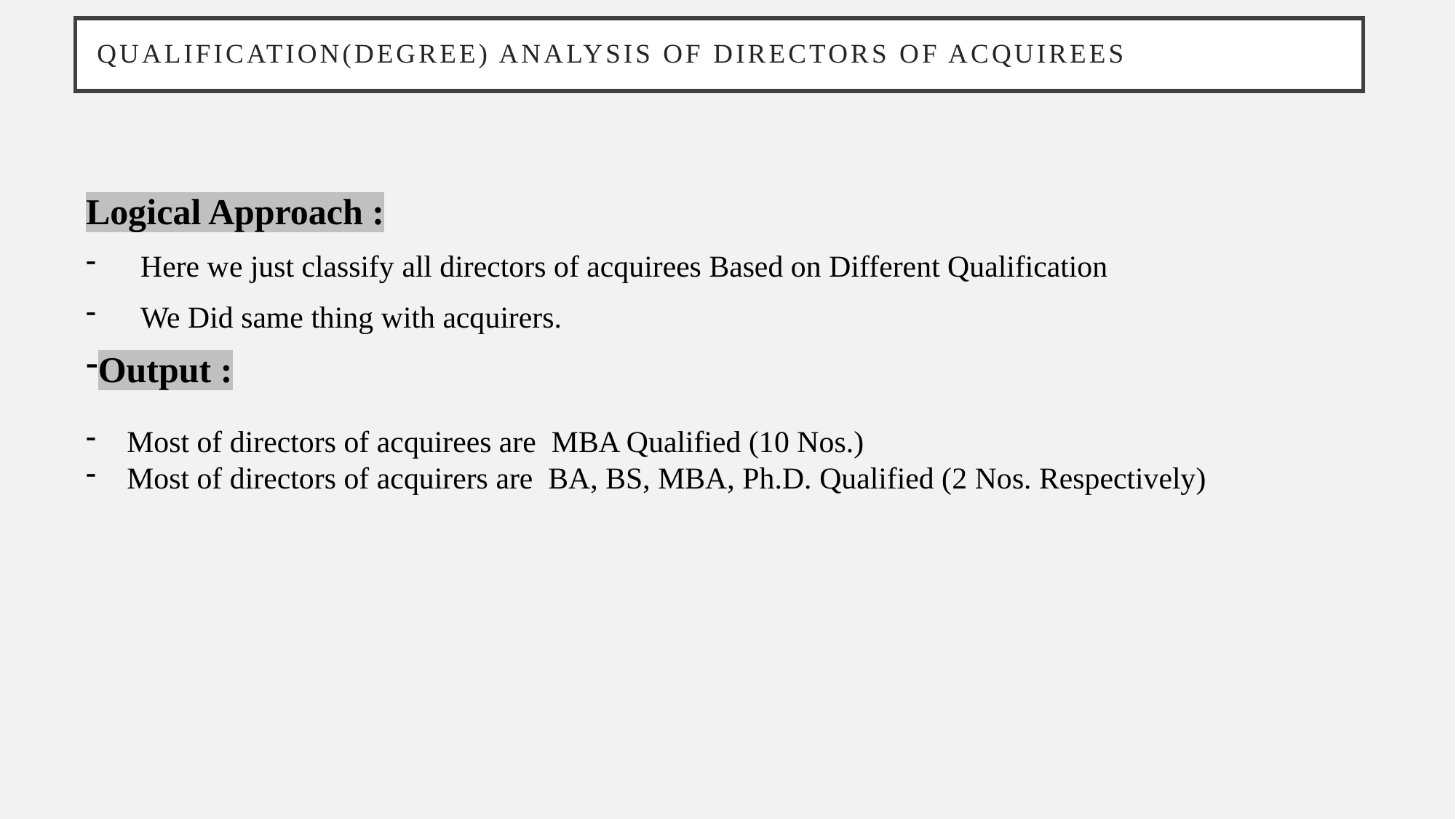

# Qualification(Degree) Analysis of directors of acquirees
Logical Approach :
Here we just classify all directors of acquirees Based on Different Qualification
We Did same thing with acquirers.
Output :

Most of directors of acquirees are  MBA Qualified (10 Nos.)
Most of directors of acquirers are  BA, BS, MBA, Ph.D. Qualified (2 Nos. Respectively)